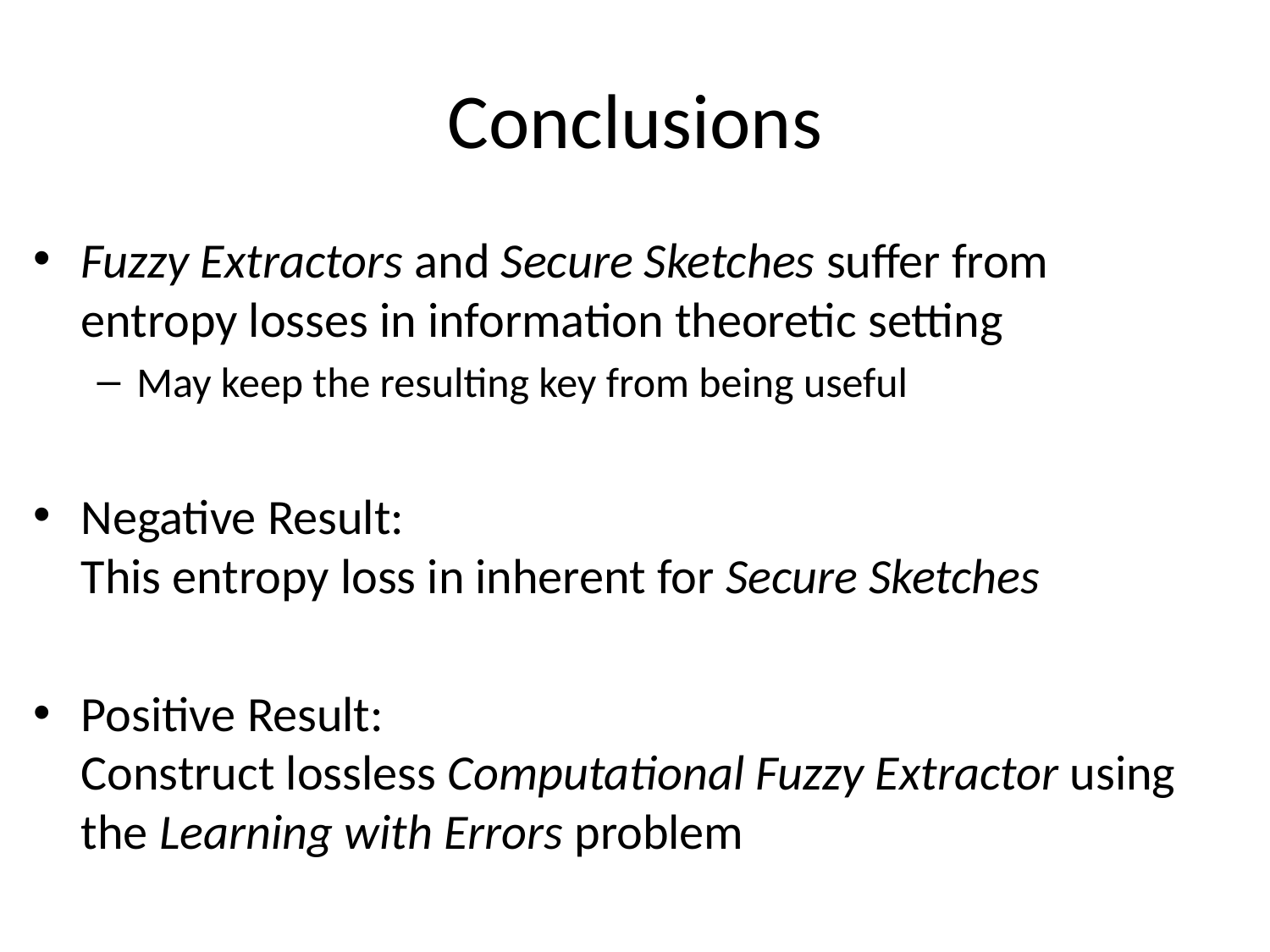

# Conclusions
Fuzzy Extractors and Secure Sketches suffer from entropy losses in information theoretic setting
May keep the resulting key from being useful

Negative Result:
This entropy loss in inherent for Secure Sketches

Positive Result:
Construct lossless Computational Fuzzy Extractor using the Learning with Errors problem